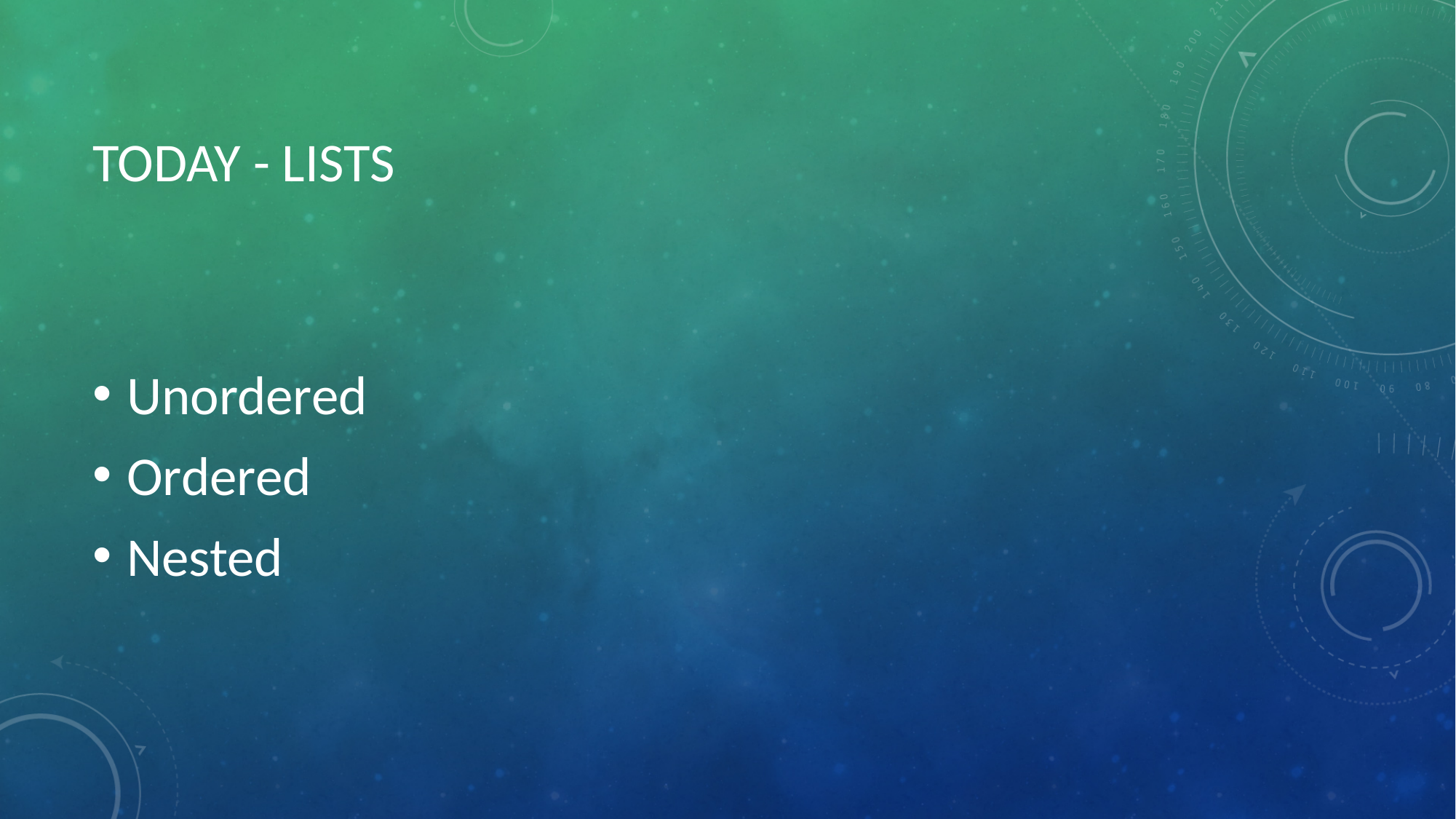

# Today - lists
Unordered
Ordered
Nested